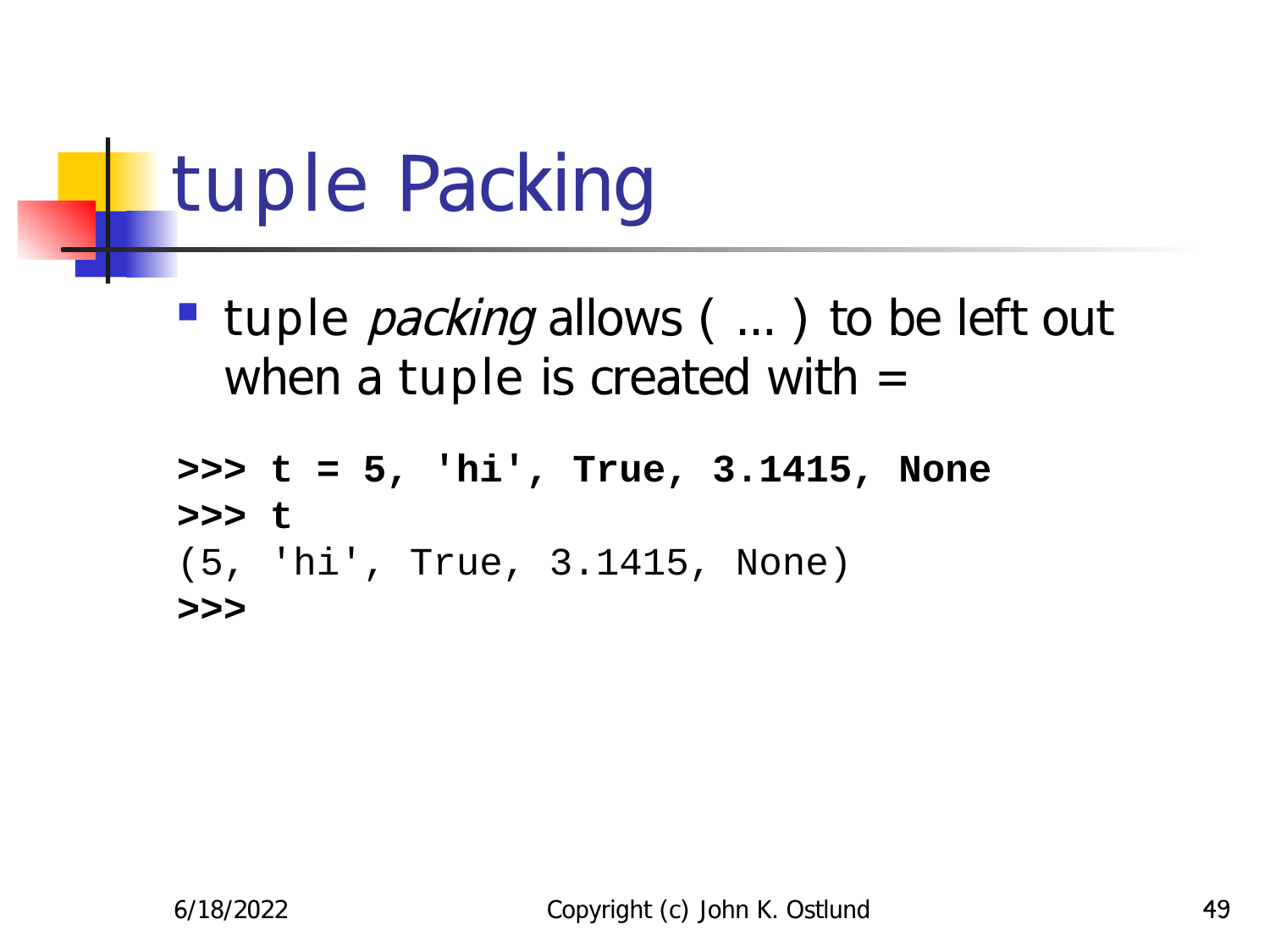

# tuple Packing
tuple packing allows ( … ) to be left out when a tuple is created with =

>>> t = 5, 'hi', True, 3.1415, None
>>> t
(5, 'hi', True, 3.1415, None)
>>>

6/18/2022
Copyright (c) John K. Ostlund
49